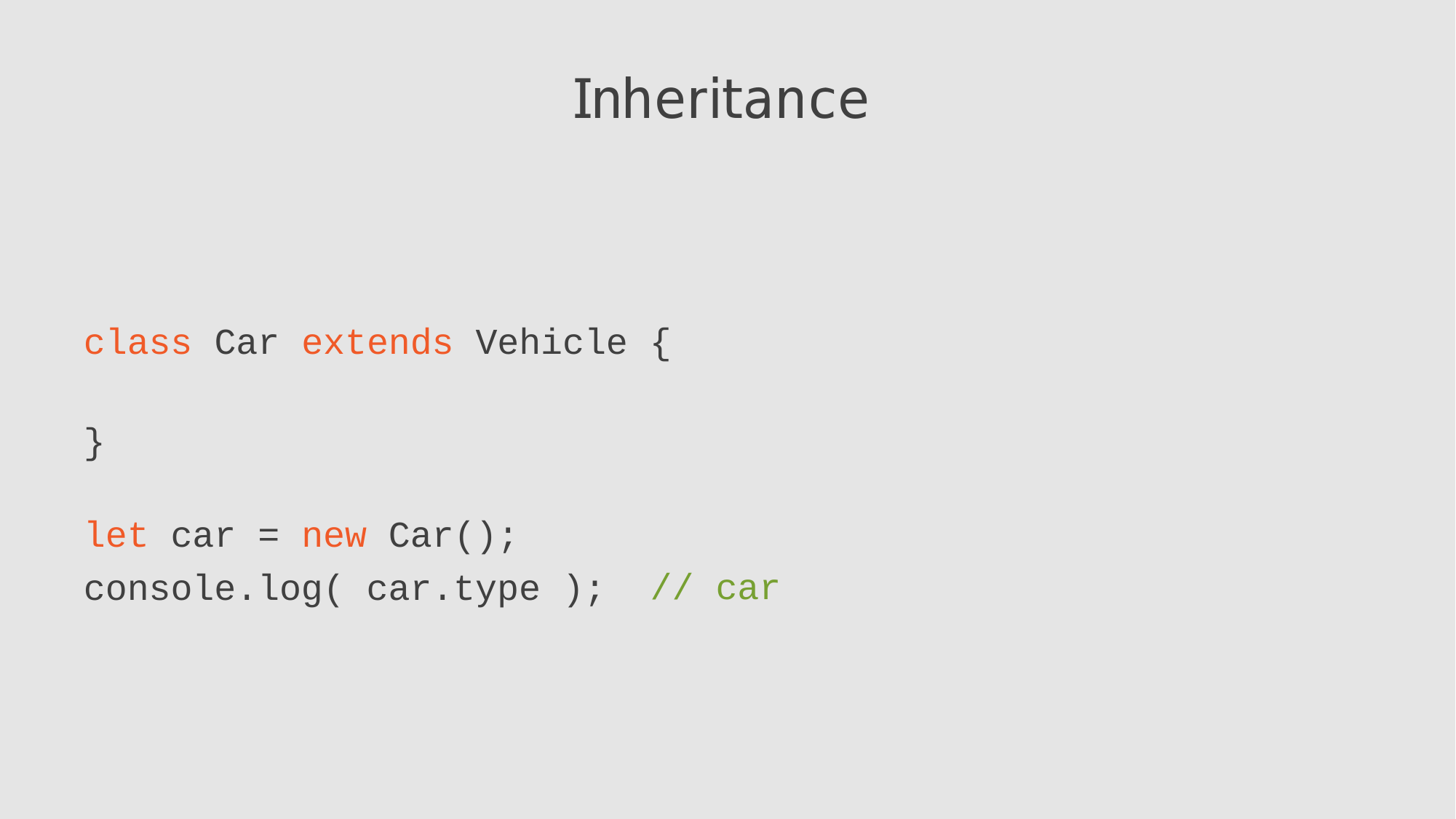

# Inheritance
class Car extends Vehicle {

}
let car = new Car();  console.log( car.type );
// car
11